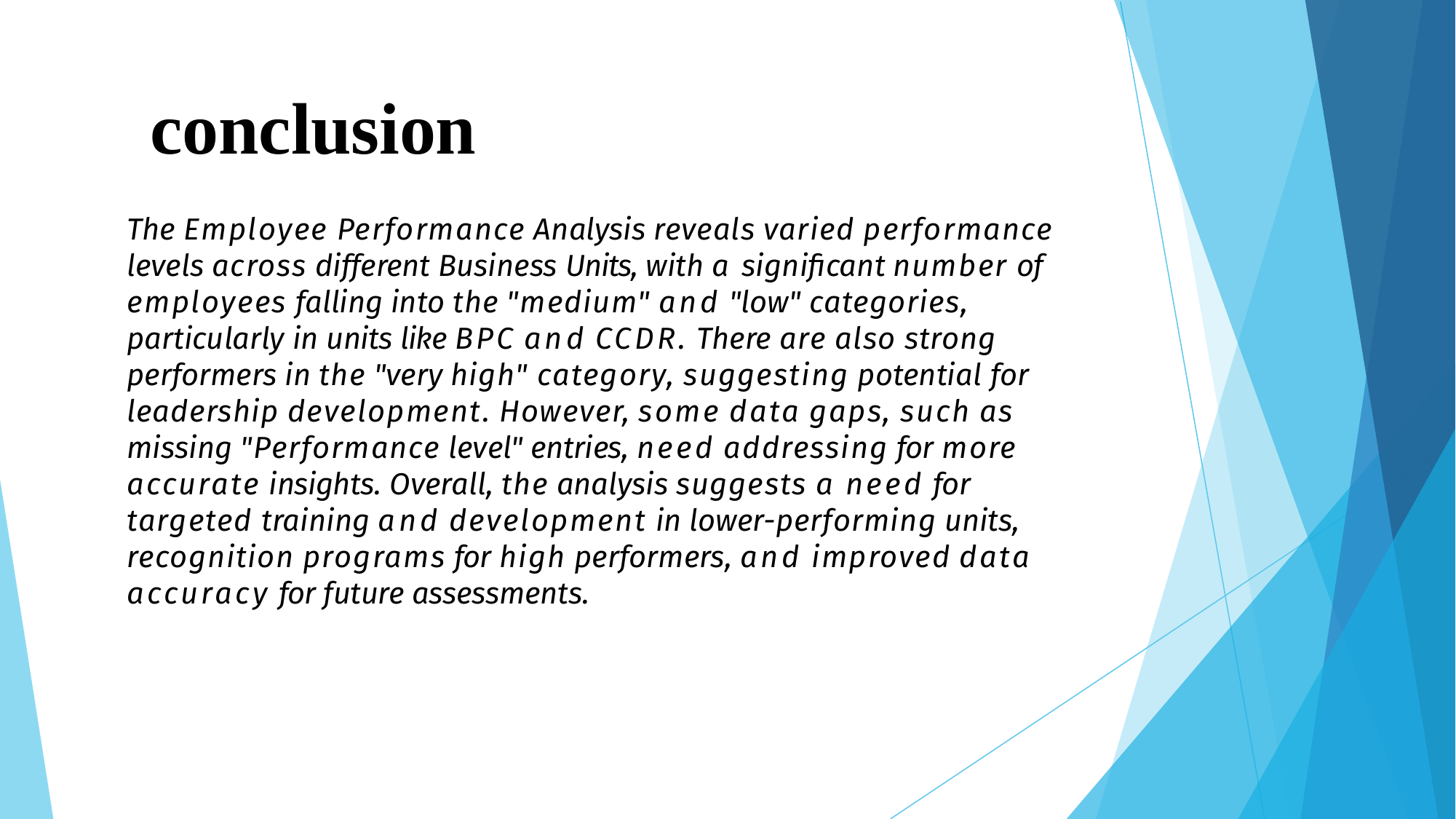

# conclusion
The Employee Performance Analysis reveals varied performance levels across different Business Units, with a significant number of employees falling into the "medium" and "low" categories, particularly in units like BPC and CCDR. There are also strong performers in the "very high" category, suggesting potential for leadership development. However, some data gaps, such as missing "Performance level" entries, need addressing for more accurate insights. Overall, the analysis suggests a need for targeted training and development in lower-performing units, recognition programs for high performers, and improved data accuracy for future assessments.